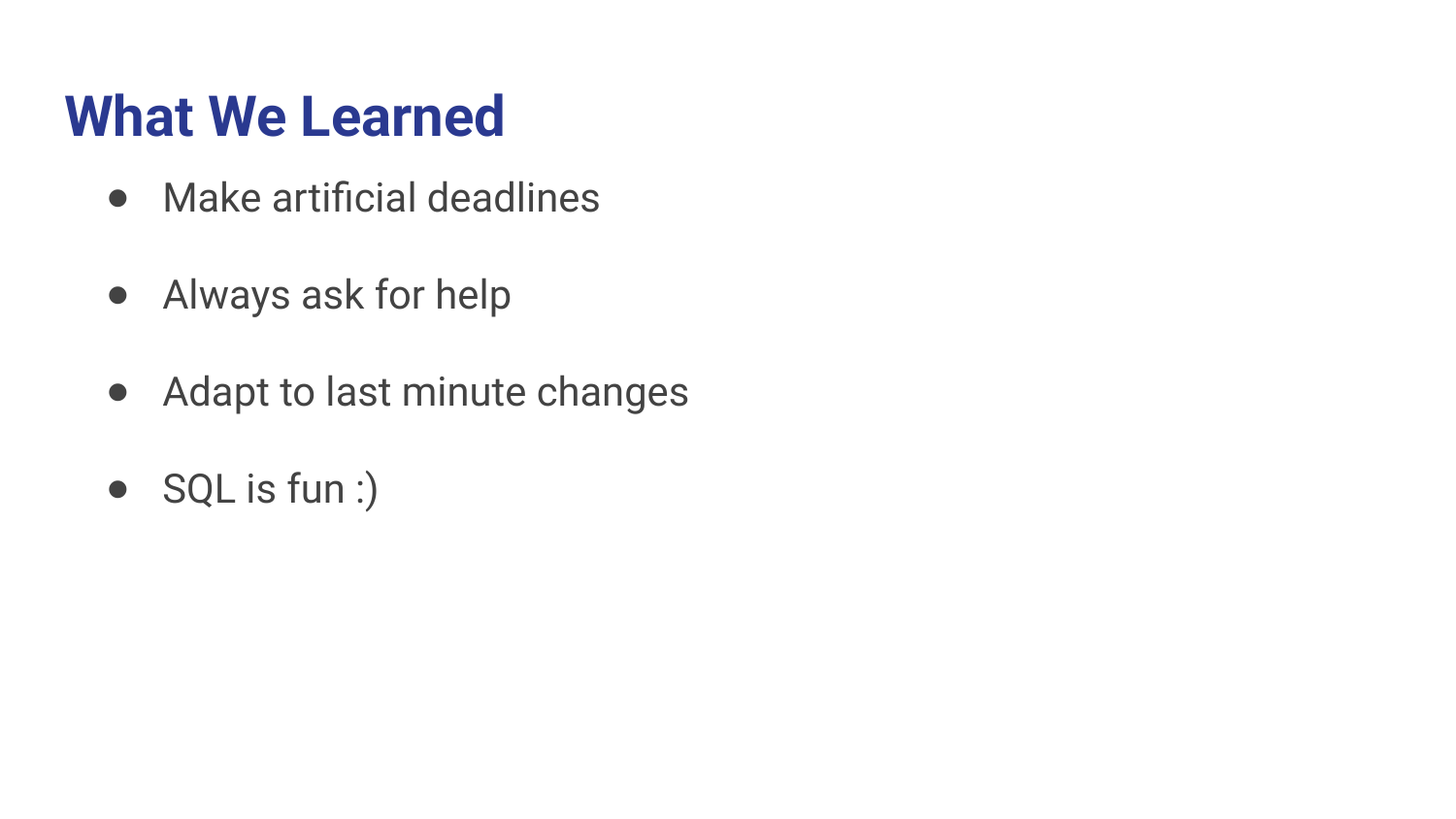

# What We Learned
Make artificial deadlines

Always ask for help
Adapt to last minute changes

SQL is fun :)